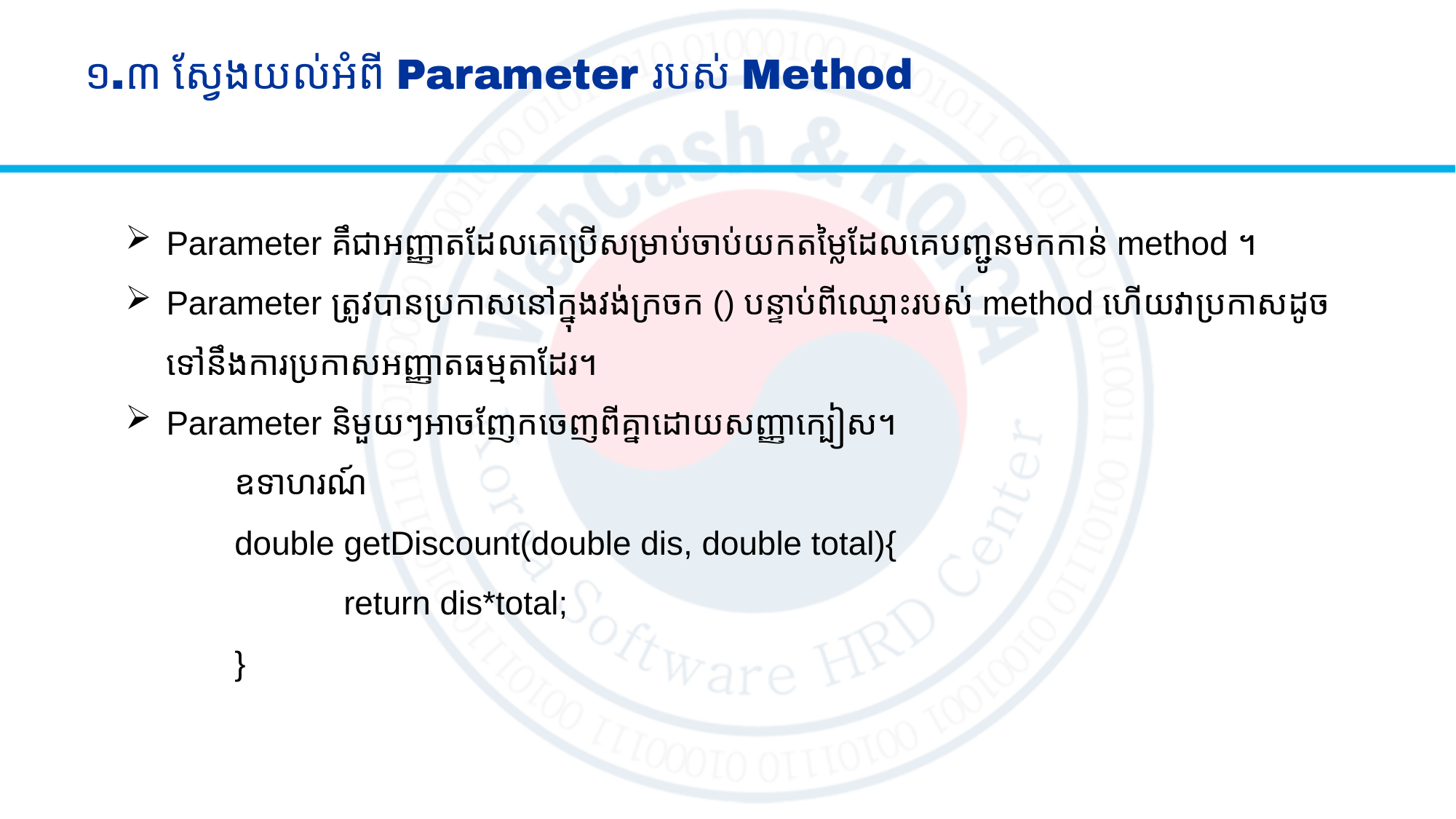

# ១.៣ ស្វែងយល់អំពី Parameter របស់ Method
Parameter គឹជាអញ្ញាតដែលគេប្រើសម្រាប់ចាប់យកតម្លៃដែលគេបញ្ជូនមកកាន់ method ។
Parameter ត្រូវបានប្រកាសនៅក្នុងវង់ក្រចក () បន្ទាប់ពីឈ្មោះរបស់ method ហើយវាប្រកាសដូចទៅនឹងការប្រកាសអញ្ញាតធម្មតាដែរ។
Parameter និមួយៗអាចញែកចេញពីគ្នាដោយសញ្ញាក្បៀស។
	ឧទាហរណ៍
	double getDiscount(double dis, double total){
		return dis*total;
	}